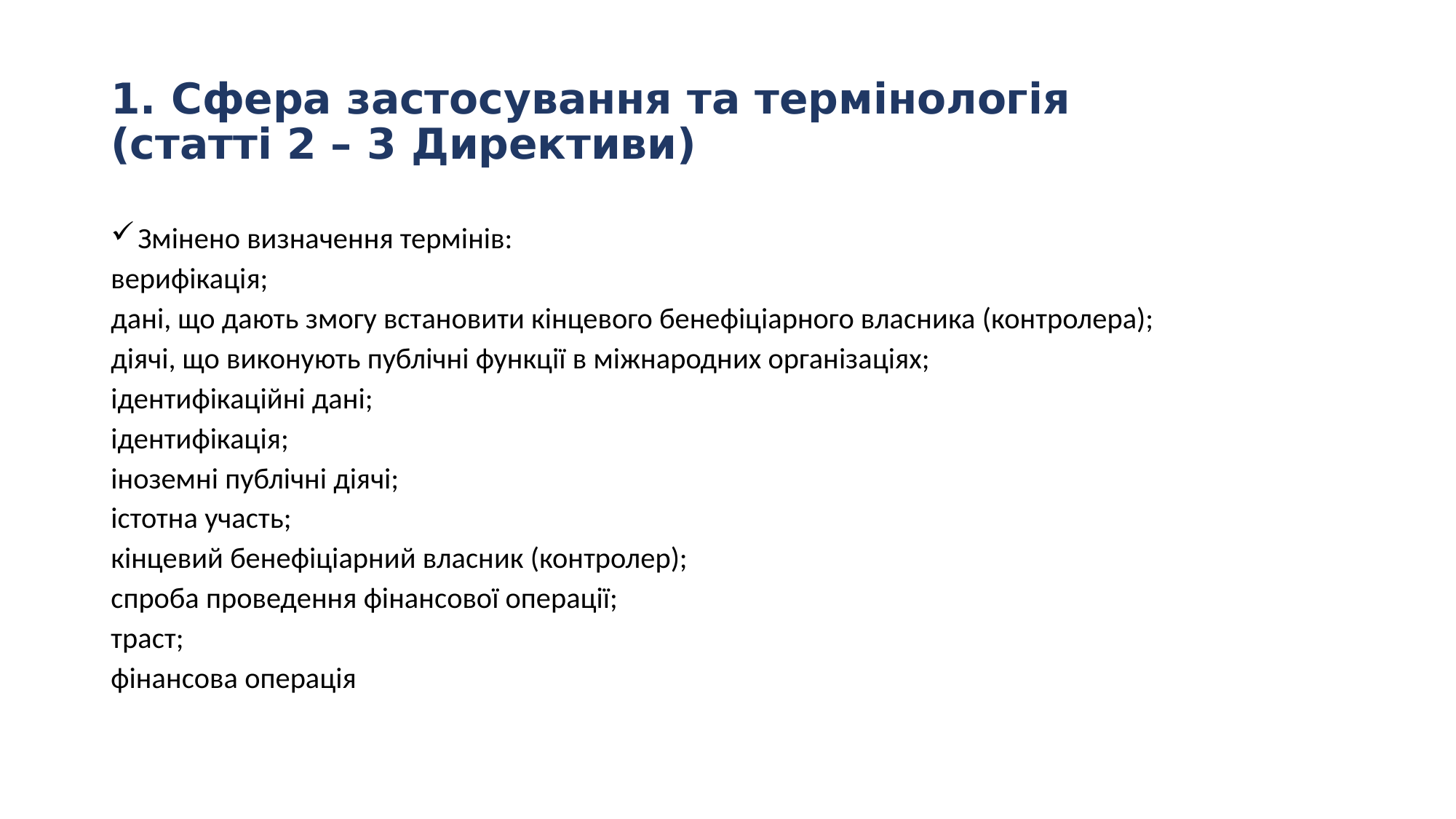

# 1. Сфера застосування та термінологія (статті 2 – 3 Директиви)
Змінено визначення термінів:
верифікація;
дані, що дають змогу встановити кінцевого бенефіціарного власника (контролера);
діячі, що виконують публічні функції в міжнародних організаціях;
ідентифікаційні дані;
ідентифікація;
іноземні публічні діячі;
істотна участь;
кінцевий бенефіціарний власник (контролер);
спроба проведення фінансової операції;
траст;
фінансова операція